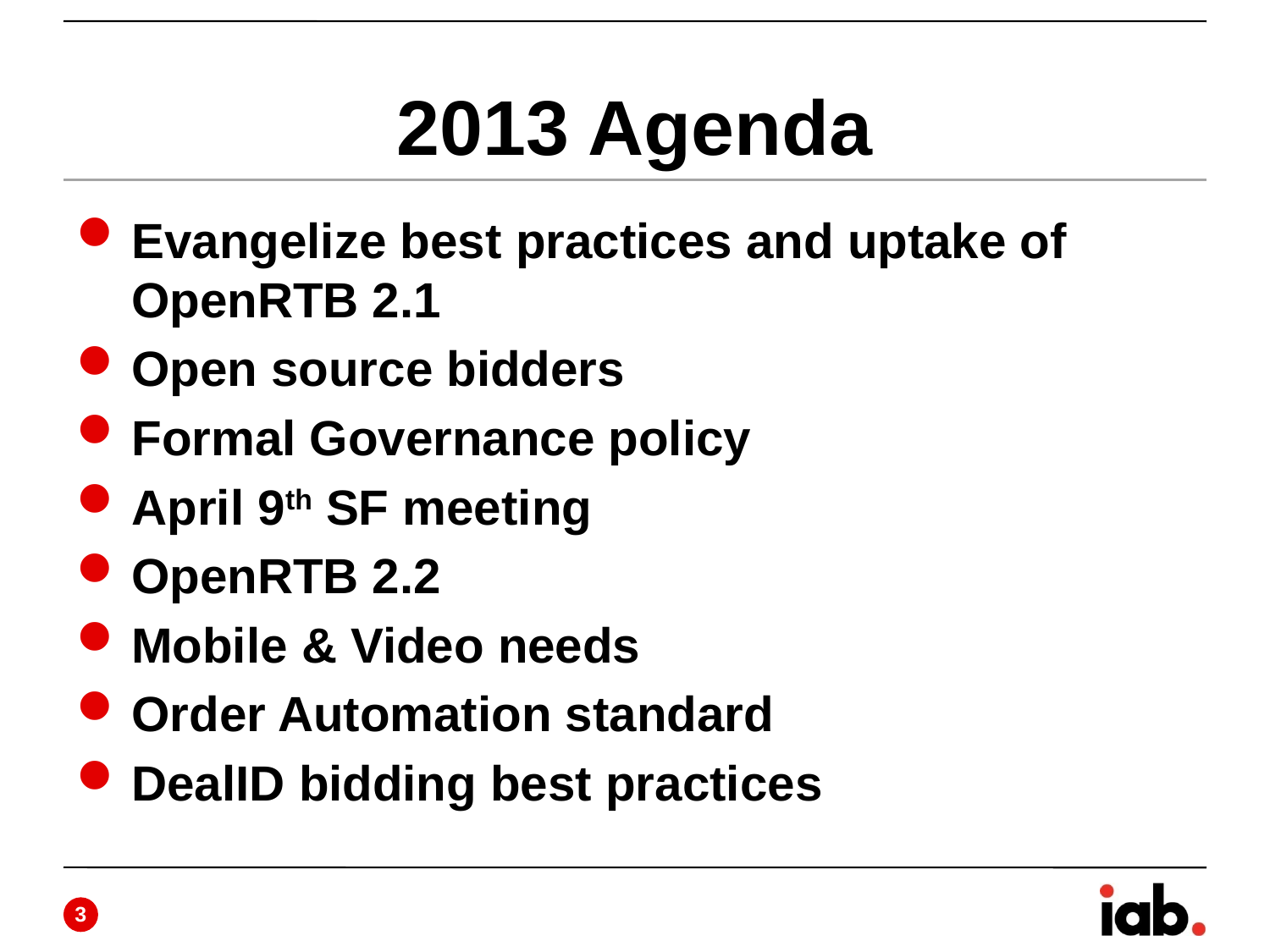

# 2013 Agenda
Evangelize best practices and uptake of OpenRTB 2.1
Open source bidders
Formal Governance policy
April 9th SF meeting
OpenRTB 2.2
Mobile & Video needs
Order Automation standard
DealID bidding best practices

3